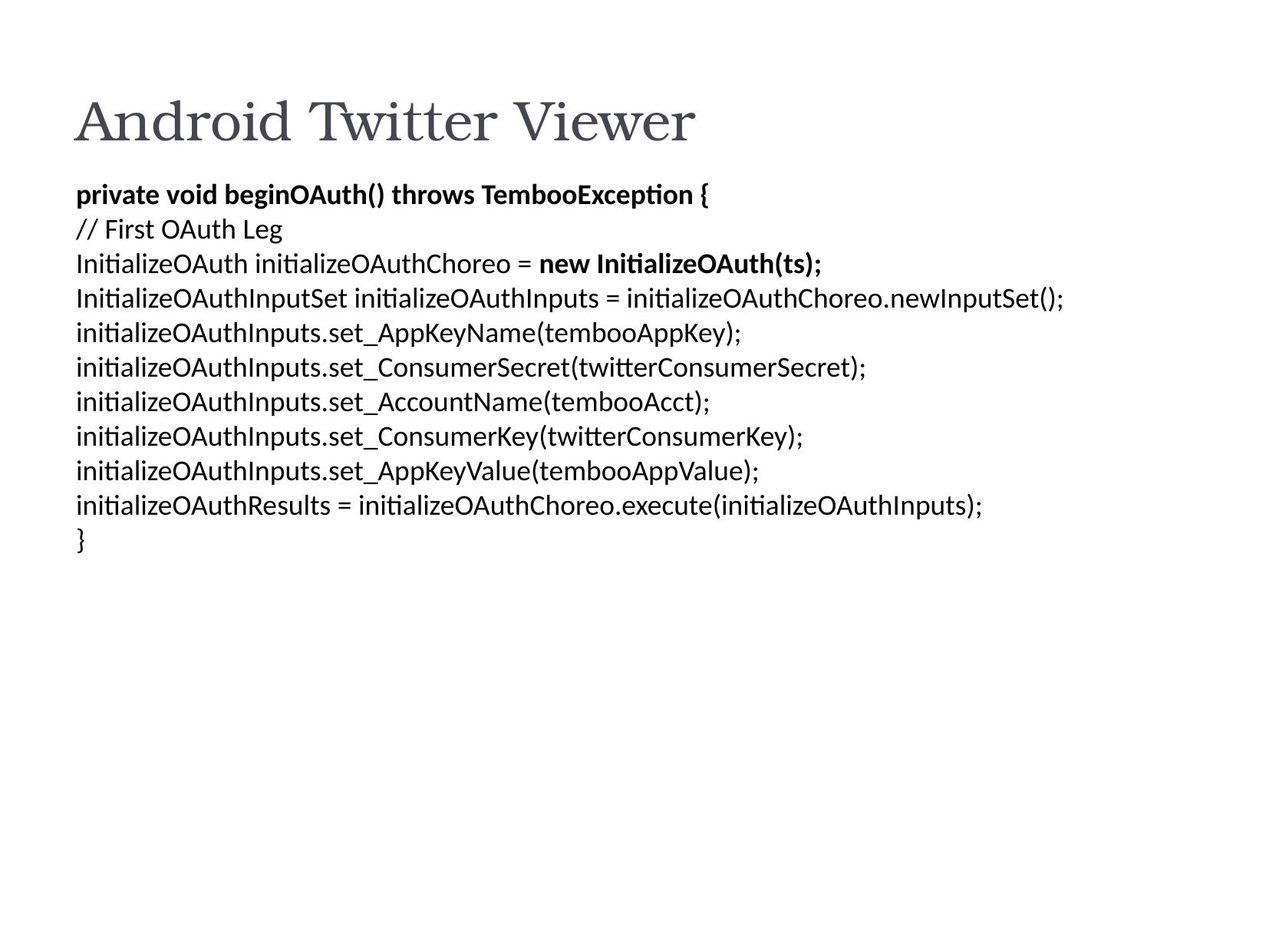

Android Twitter Viewer
private void beginOAuth() throws TembooException {
// First OAuth Leg
InitializeOAuth initializeOAuthChoreo = new InitializeOAuth(ts);
InitializeOAuthInputSet initializeOAuthInputs = initializeOAuthChoreo.newInputSet();
initializeOAuthInputs.set_AppKeyName(tembooAppKey);
initializeOAuthInputs.set_ConsumerSecret(twitterConsumerSecret);
initializeOAuthInputs.set_AccountName(tembooAcct);
initializeOAuthInputs.set_ConsumerKey(twitterConsumerKey);
initializeOAuthInputs.set_AppKeyValue(tembooAppValue);
initializeOAuthResults = initializeOAuthChoreo.execute(initializeOAuthInputs);
}